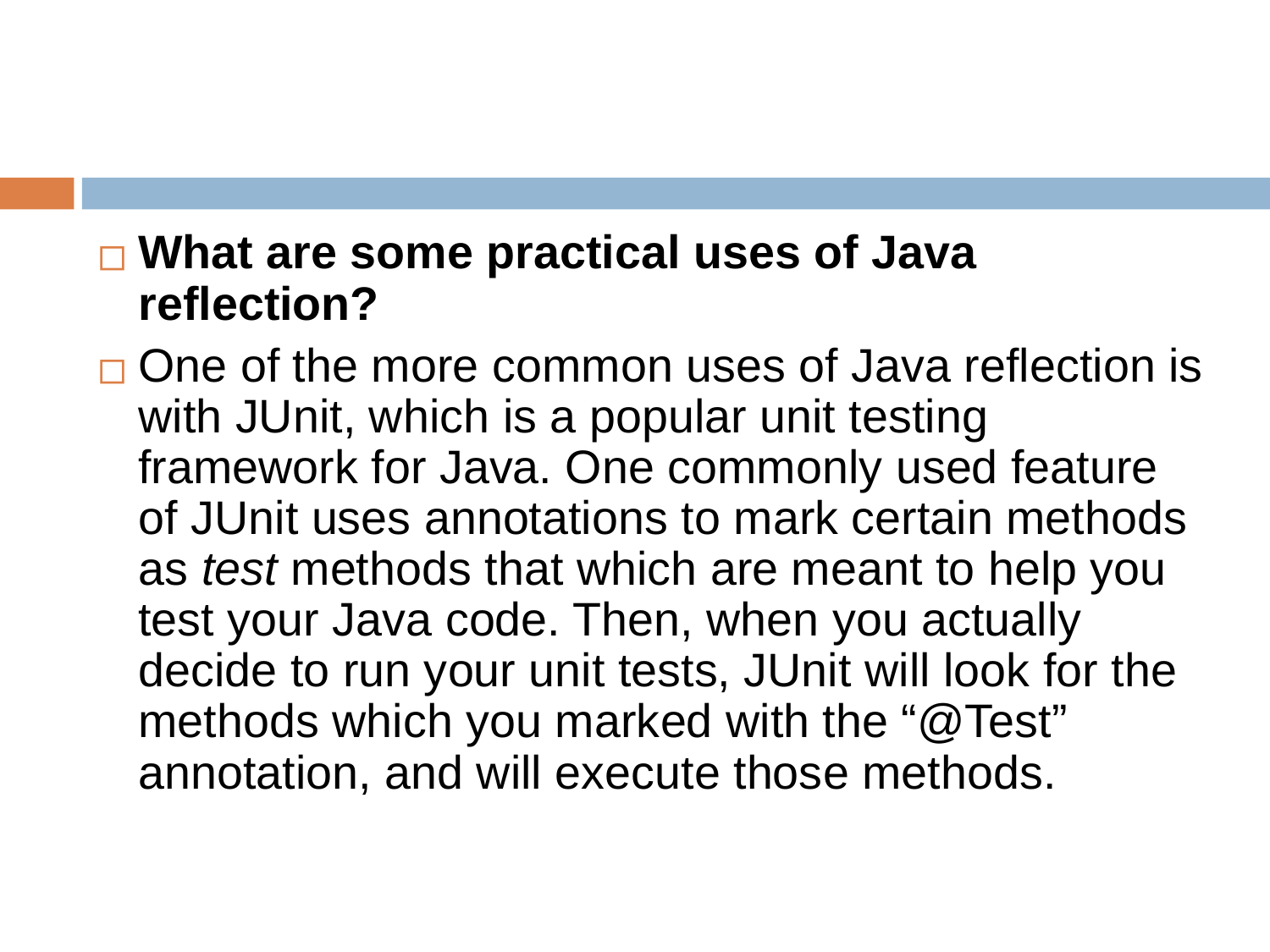

#
What are some practical uses of Java reflection?
One of the more common uses of Java reflection is with JUnit, which is a popular unit testing framework for Java. One commonly used feature of JUnit uses annotations to mark certain methods as test methods that which are meant to help you test your Java code. Then, when you actually decide to run your unit tests, JUnit will look for the methods which you marked with the “@Test” annotation, and will execute those methods.